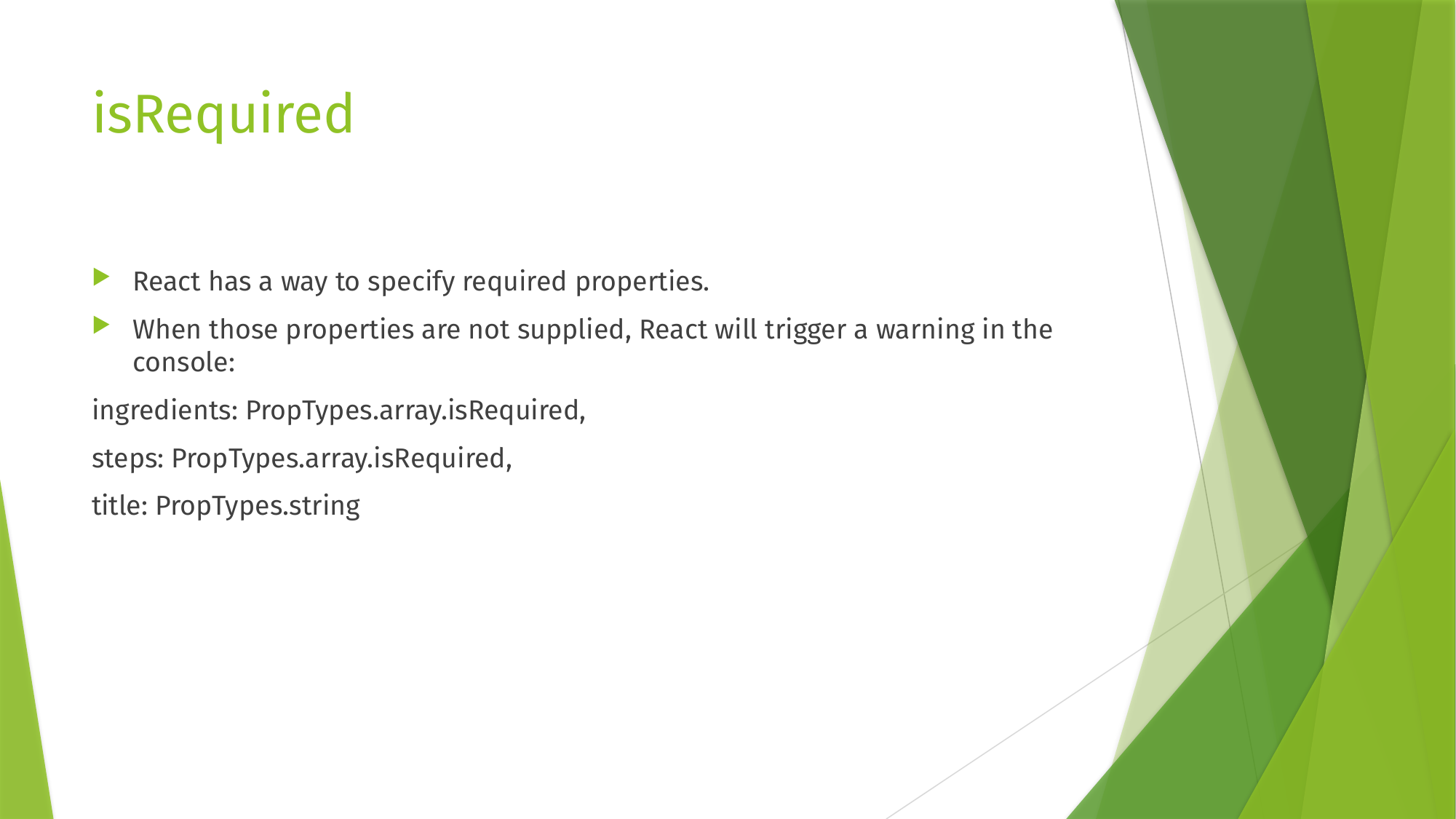

# isRequired
React has a way to specify required properties.
When those properties are not supplied, React will trigger a warning in the console:
ingredients: PropTypes.array.isRequired,
steps: PropTypes.array.isRequired,
title: PropTypes.string